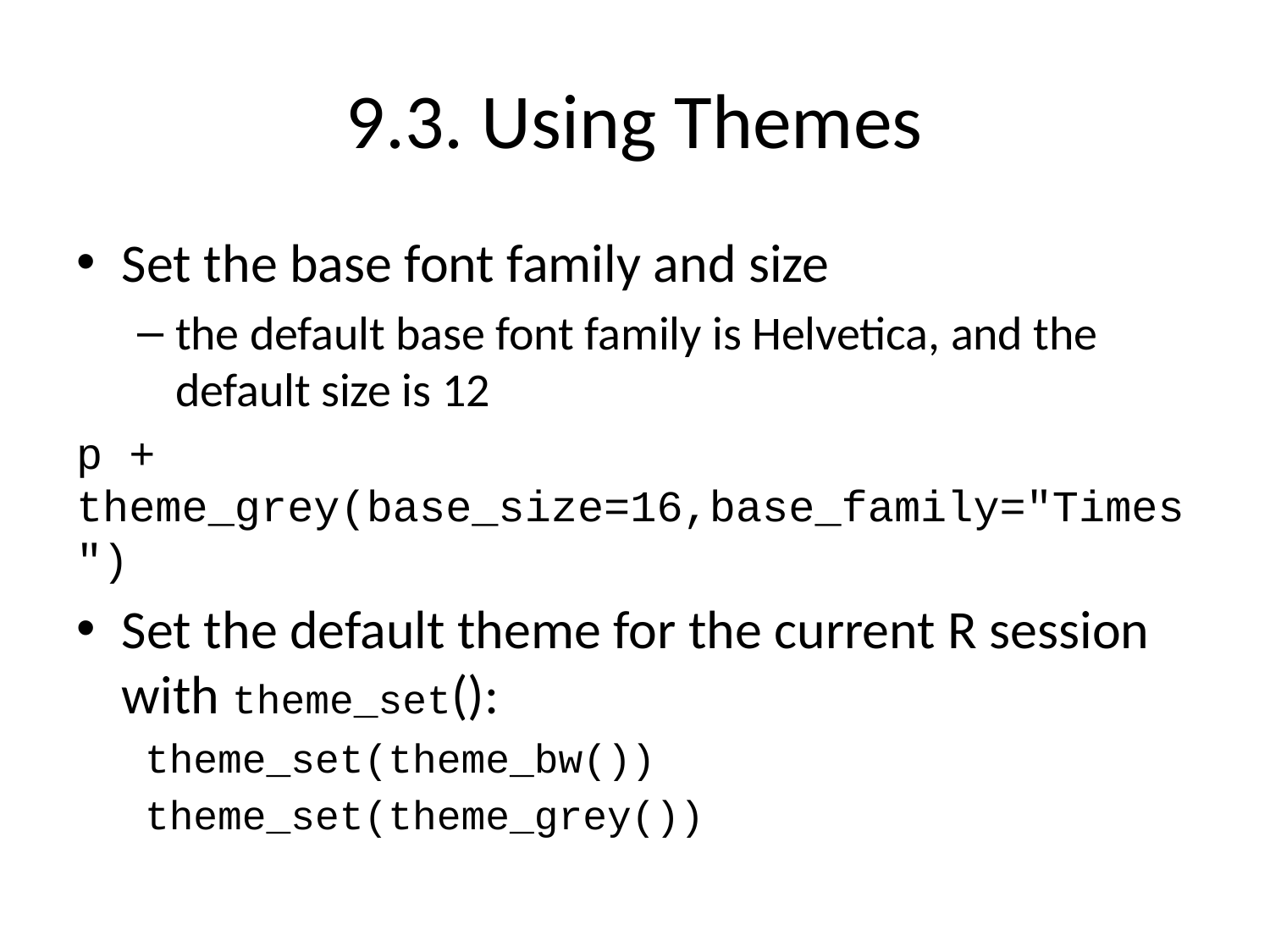

# 9.3. Using Themes
Set the base font family and size
the default base font family is Helvetica, and the default size is 12
p + theme_grey(base_size=16,base_family="Times")
Set the default theme for the current R session with theme_set():
theme_set(theme_bw())
theme_set(theme_grey())